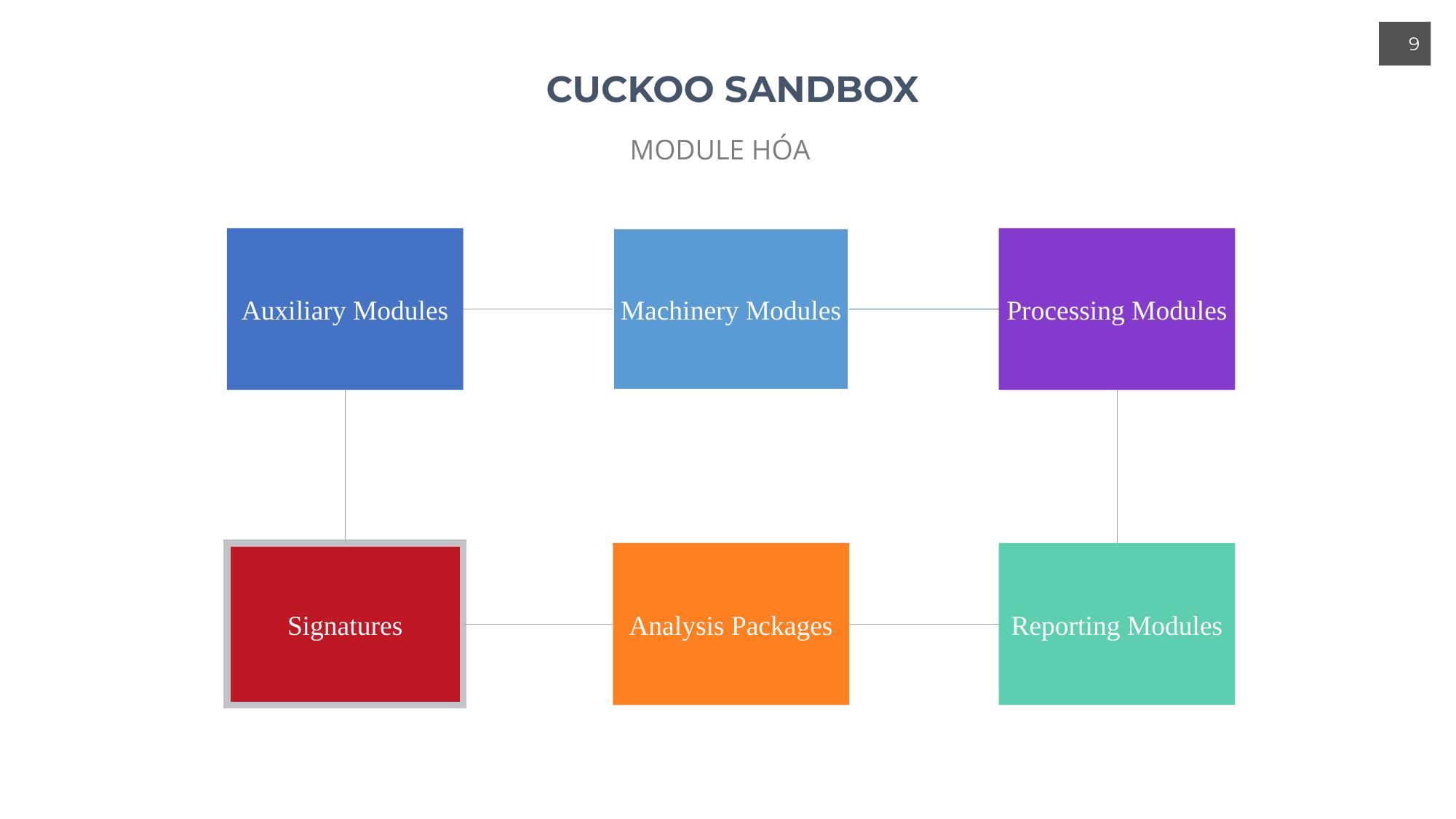

9
CUCKOO SANDBOX

MODULE HÓA
Auxiliary Modules
Machinery Modules
Processing Modules
Signatures
Analysis Packages
Reporting Modules